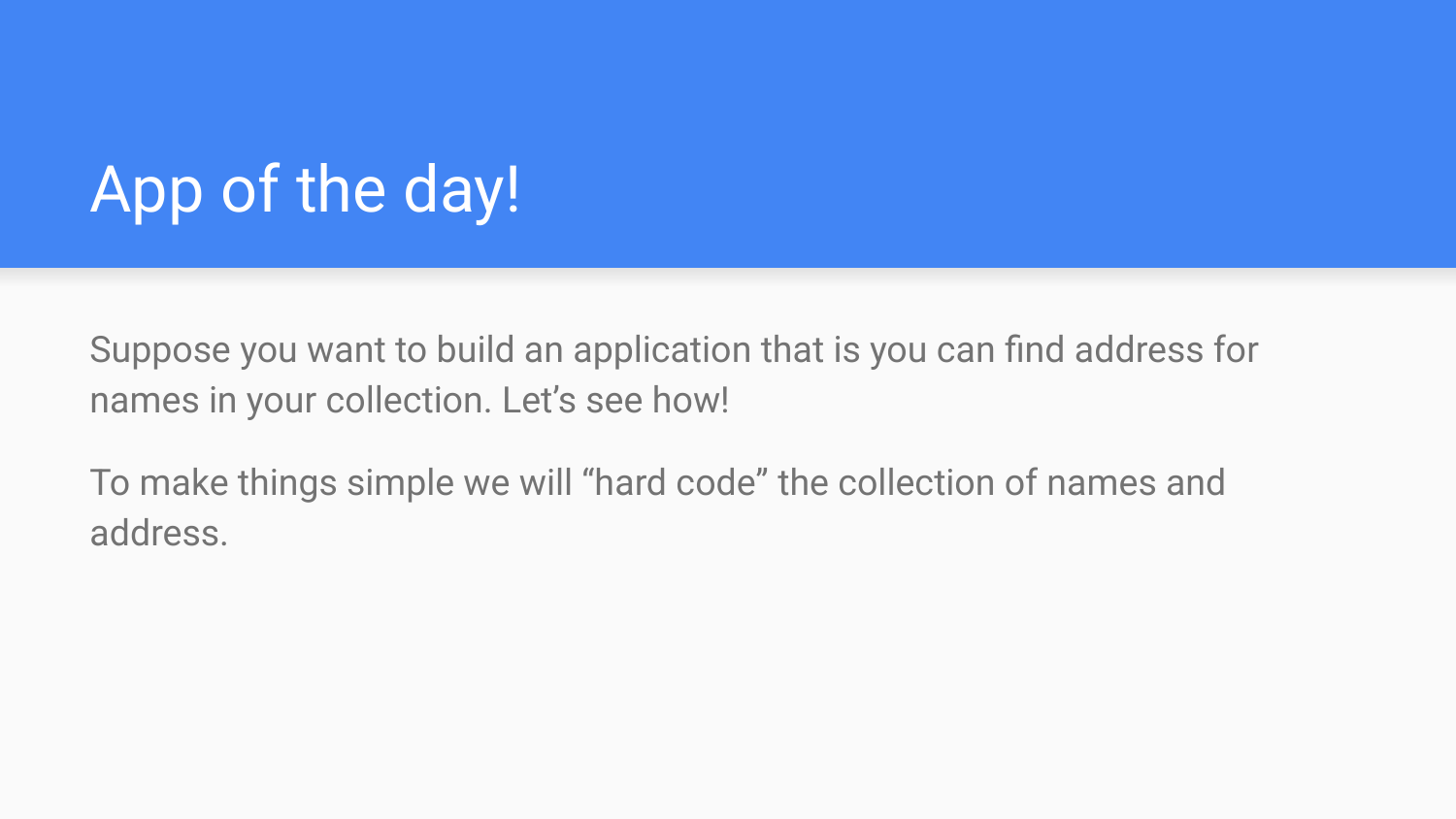

# App of the day!
Suppose you want to build an application that is you can find address for names in your collection. Let’s see how!
To make things simple we will “hard code” the collection of names and address.